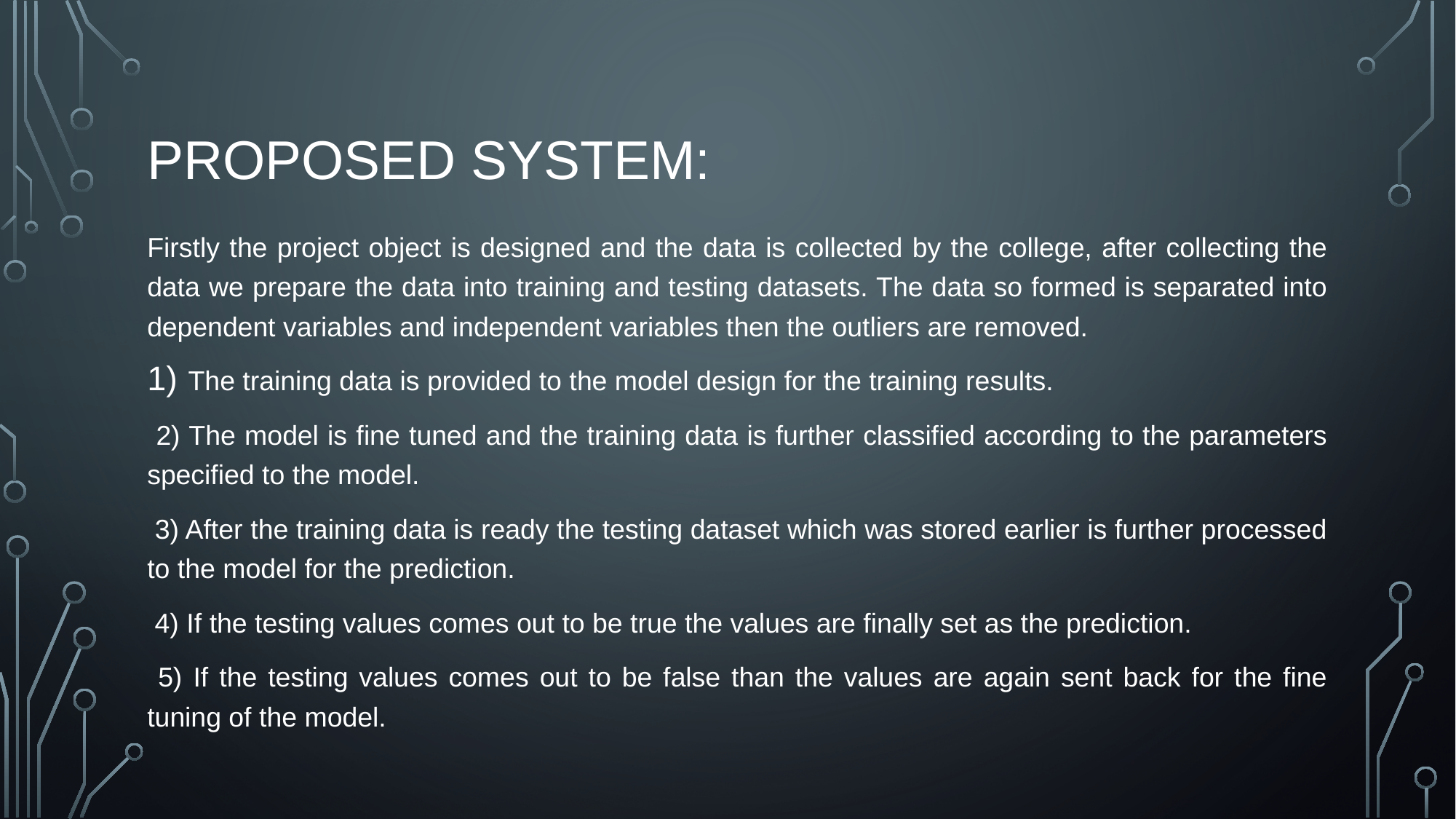

# PROPOSED SYSTEM:
Firstly the project object is designed and the data is collected by the college, after collecting the data we prepare the data into training and testing datasets. The data so formed is separated into dependent variables and independent variables then the outliers are removed.
The training data is provided to the model design for the training results.
 2) The model is fine tuned and the training data is further classified according to the parameters specified to the model.
 3) After the training data is ready the testing dataset which was stored earlier is further processed to the model for the prediction.
 4) If the testing values comes out to be true the values are finally set as the prediction.
 5) If the testing values comes out to be false than the values are again sent back for the fine tuning of the model.